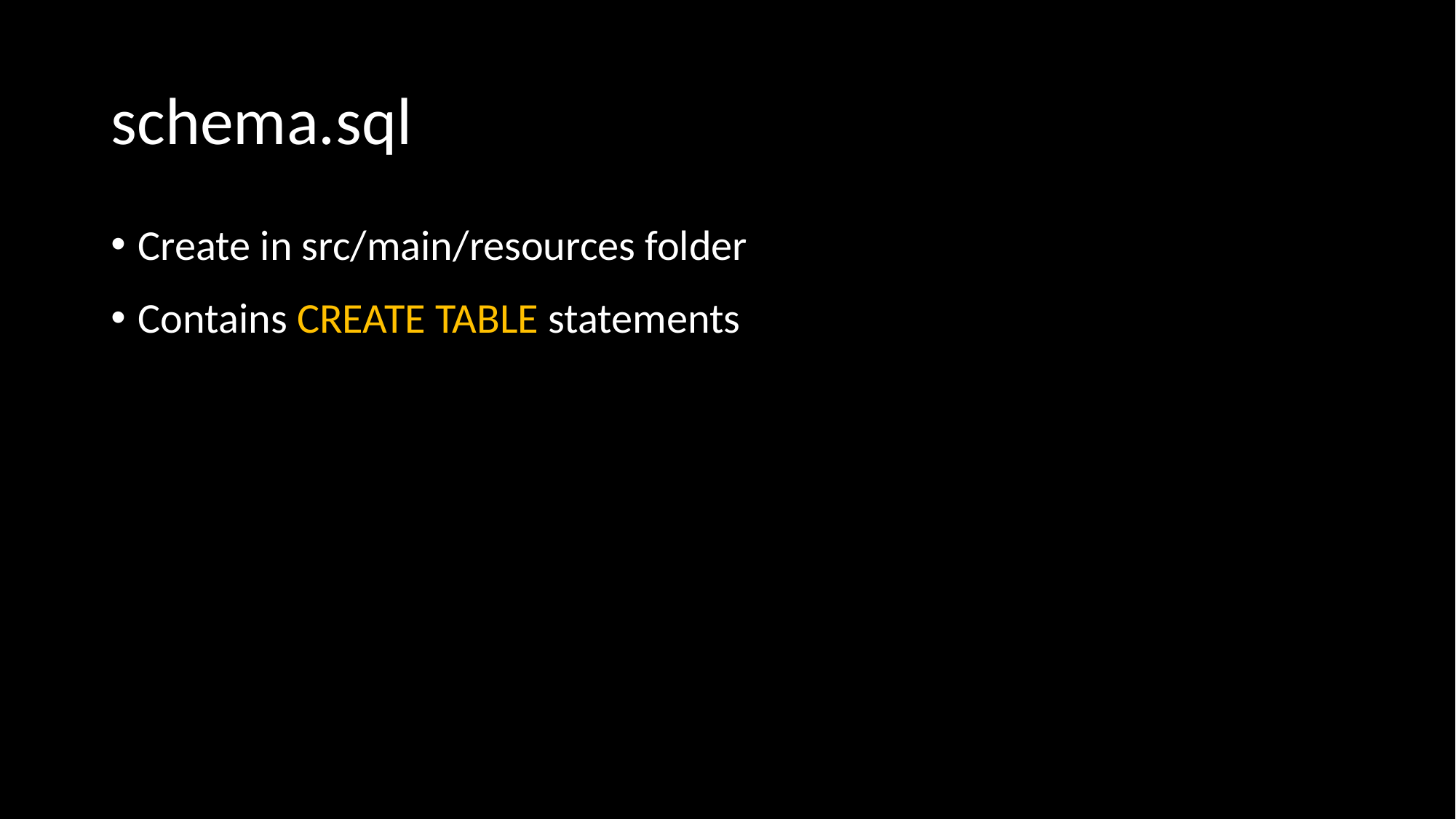

# schema.sql
Create in src/main/resources folder
Contains CREATE TABLE statements